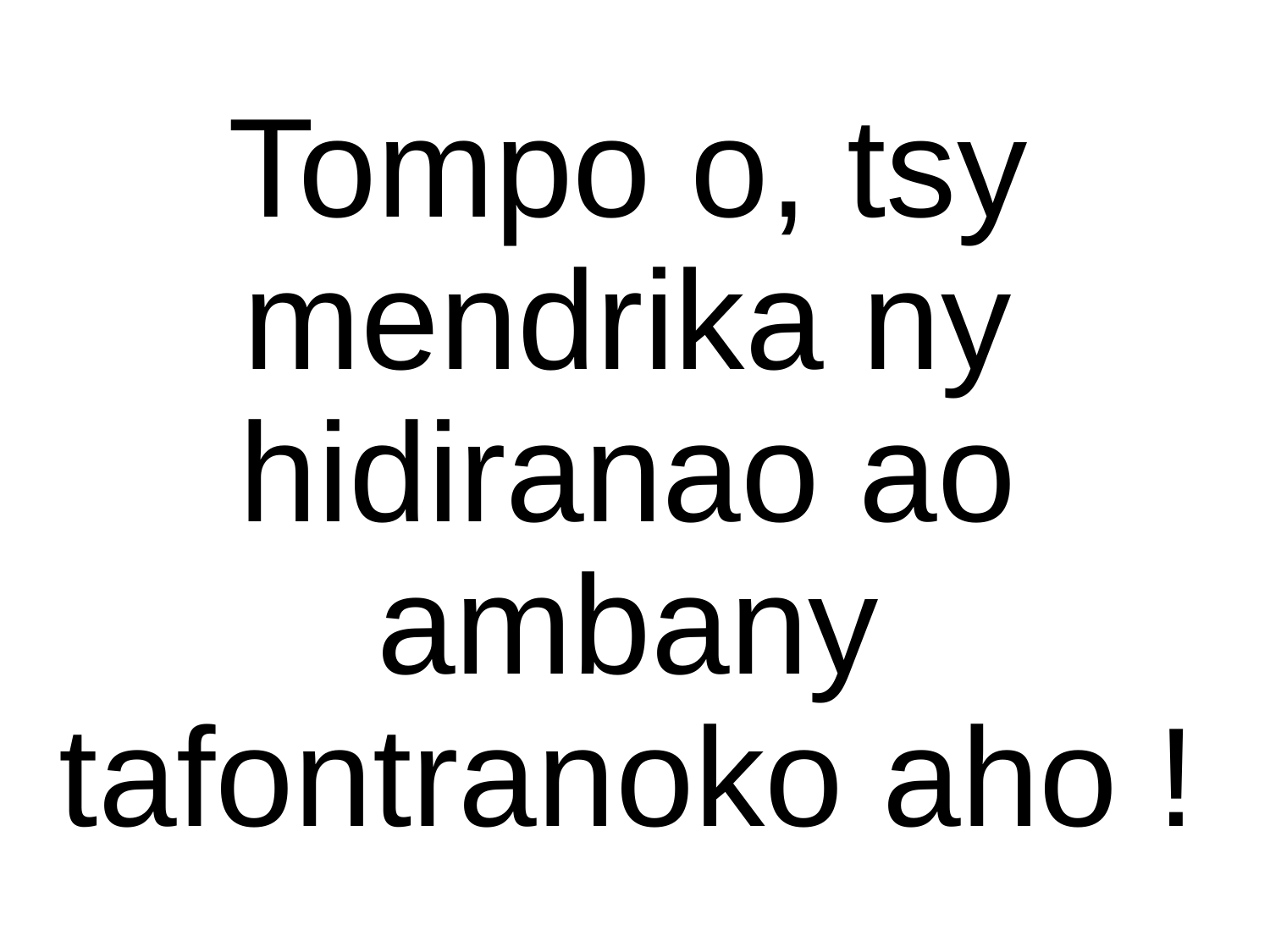

# Tompo o, tsy mendrika ny hidiranao ao ambany tafontranoko aho !